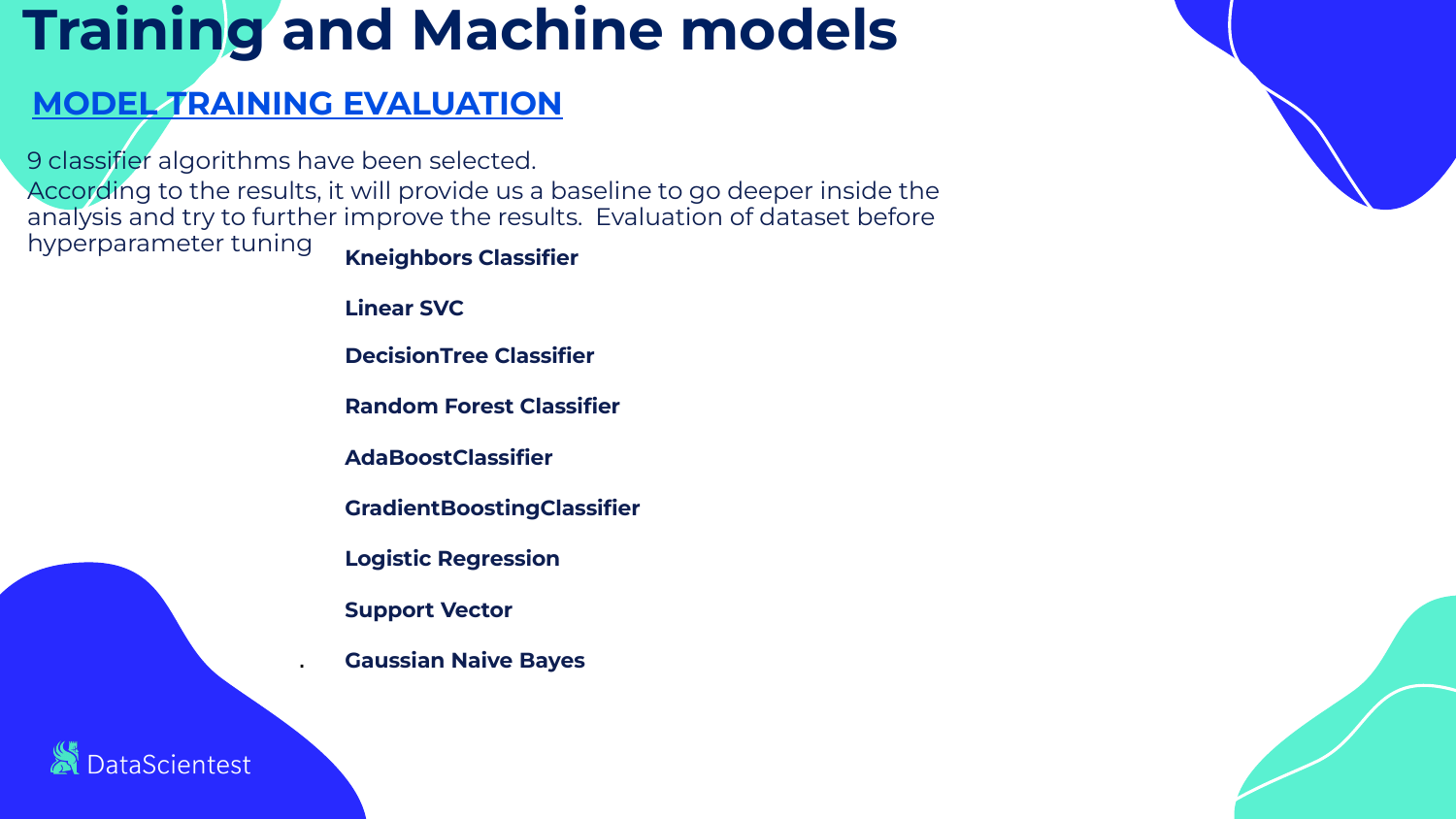

# Training and Machine models
MODEL TRAINING EVALUATION
9 classifier algorithms have been selected.
According to the results, it will provide us a baseline to go deeper inside the analysis and try to further improve the results.  Evaluation of dataset before hyperparameter tuning
Kneighbors Classifier

Linear SVC

DecisionTree Classifier

Random Forest Classifier

AdaBoostClassifier

GradientBoostingClassifier

Logistic Regression

Support Vector

Gaussian Naive Bayes
.